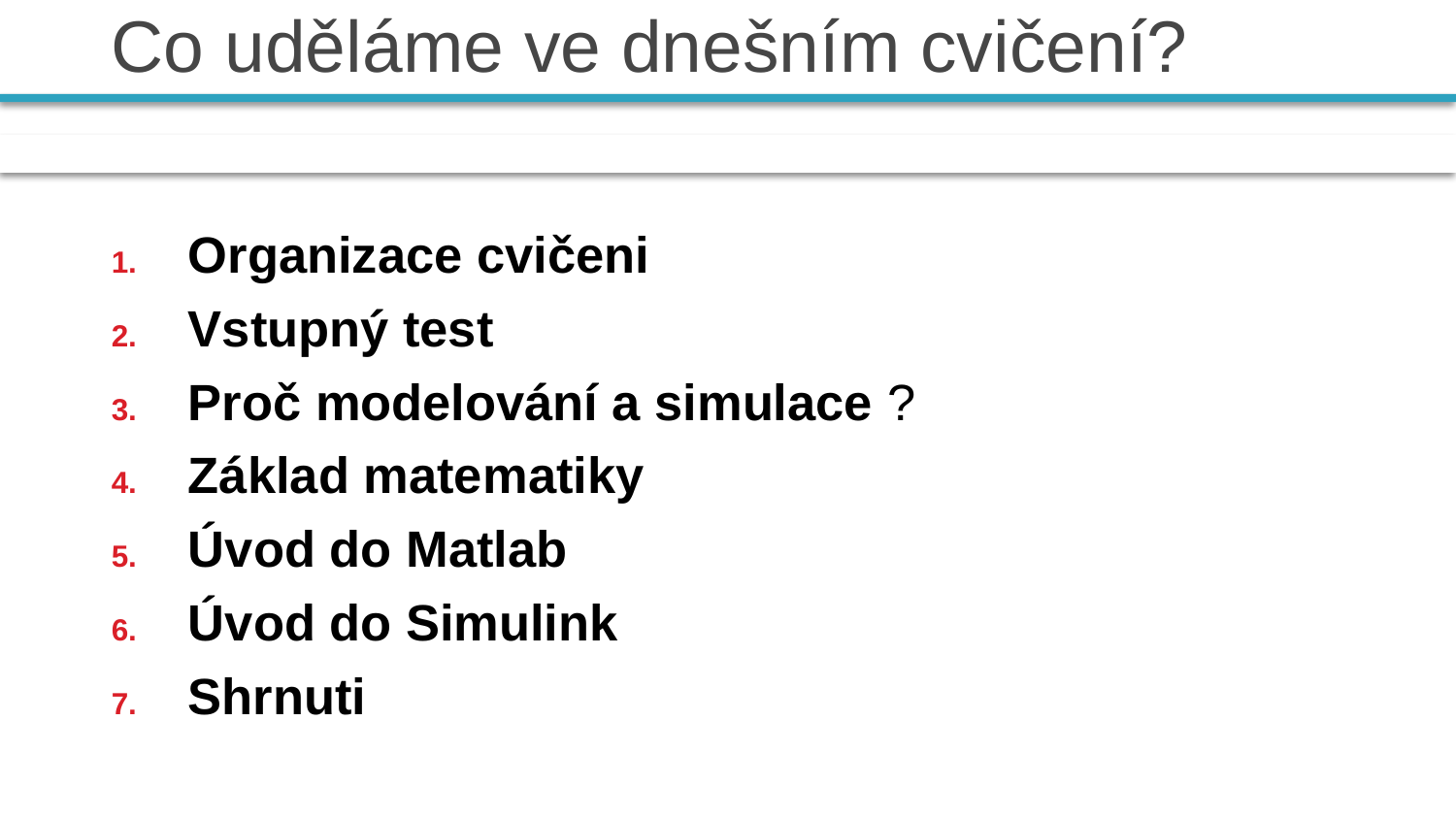

# Co uděláme ve dnešním cvičení?
Organizace cvičeni
Vstupný test
Proč modelování a simulace ?
Základ matematiky
Úvod do Matlab
Úvod do Simulink
Shrnuti